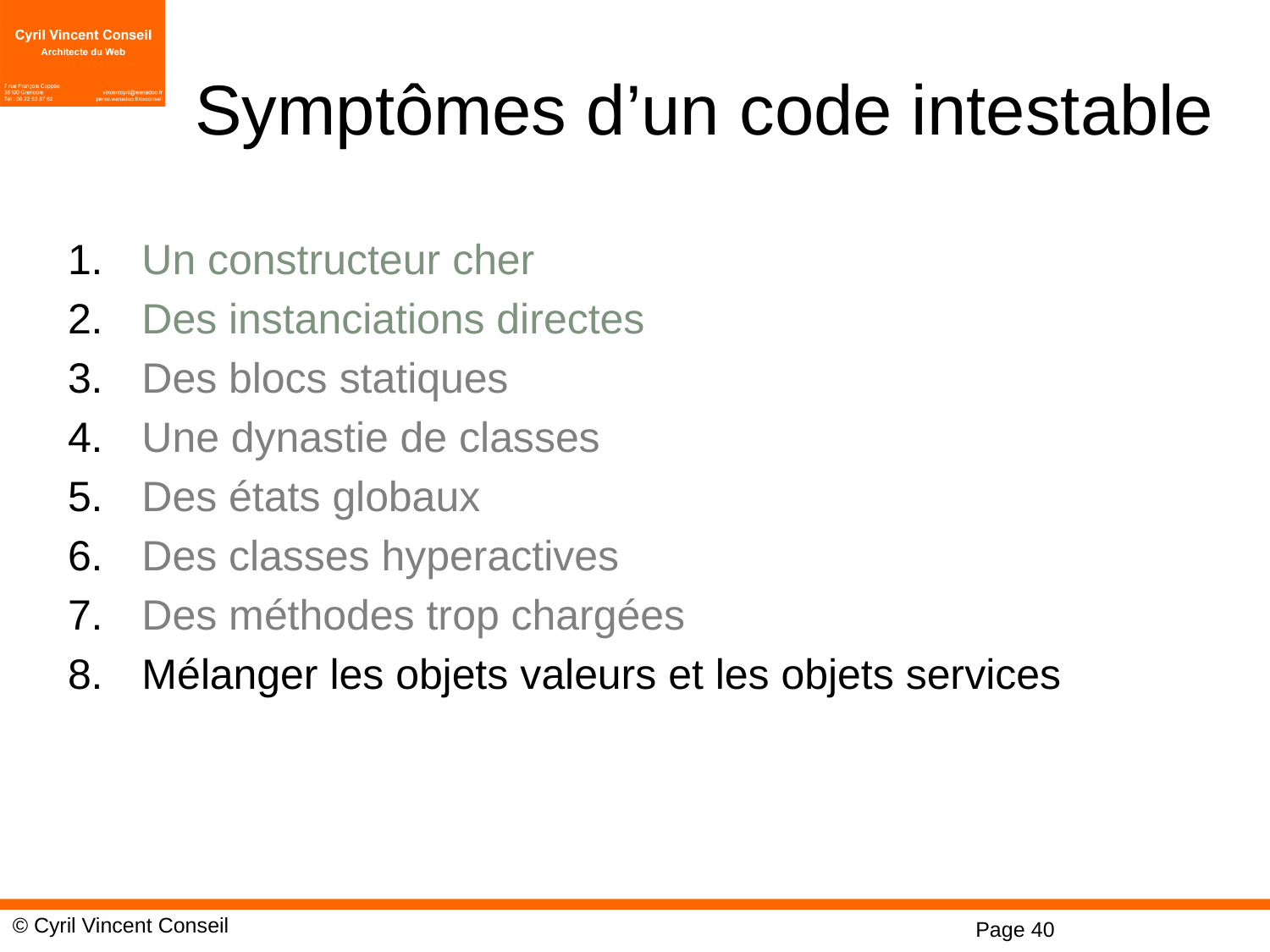

# Symptômes d’un code intestable
Un constructeur cher
Des instanciations directes
Des blocs statiques
Une dynastie de classes
Des états globaux
Des classes hyperactives
Des méthodes trop chargées
Mélanger les objets valeurs et les objets services